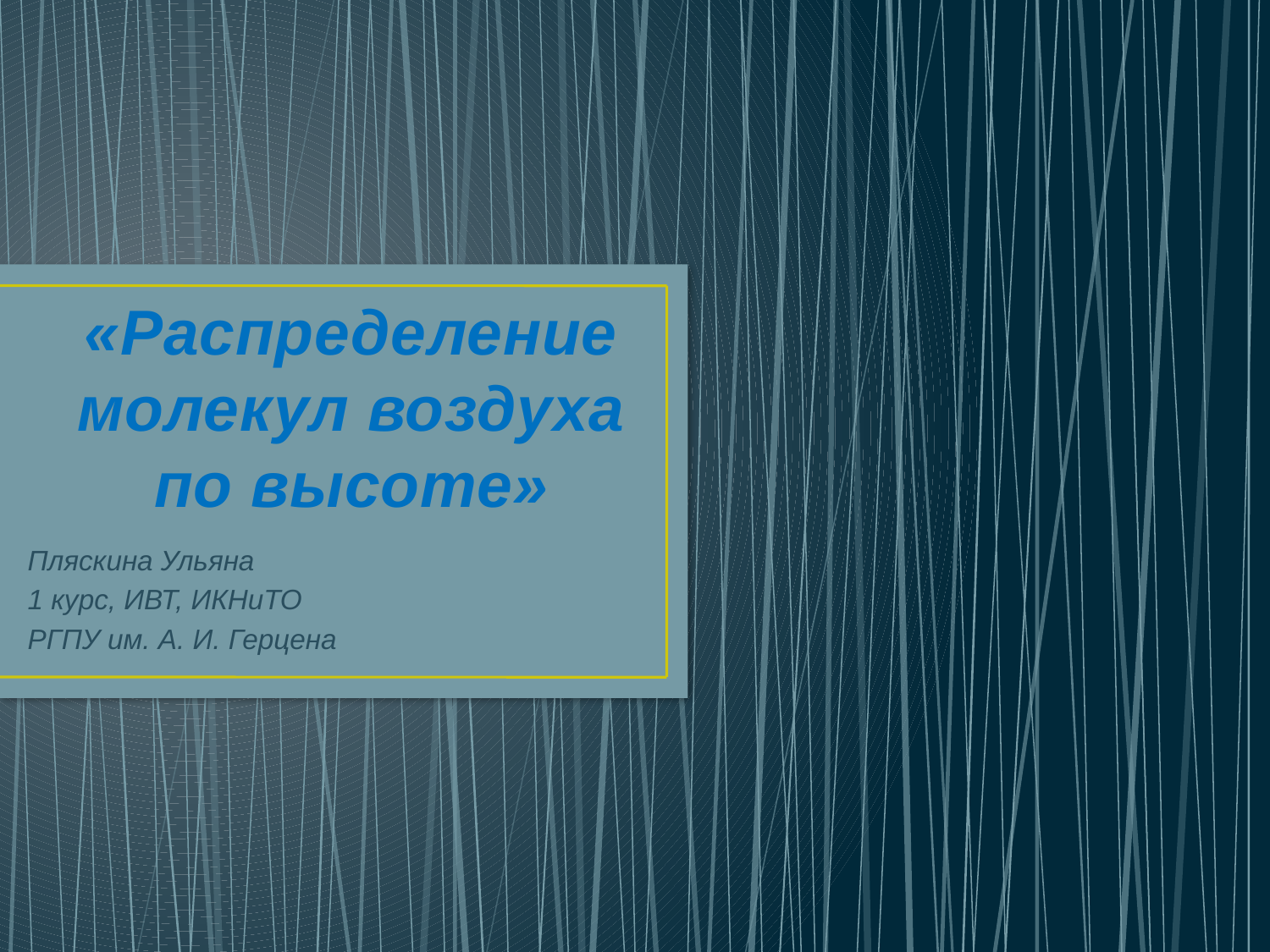

# «Распределение молекул воздуха по высоте»
Пляскина Ульяна
1 курс, ИВТ, ИКНиТО
РГПУ им. А. И. Герцена